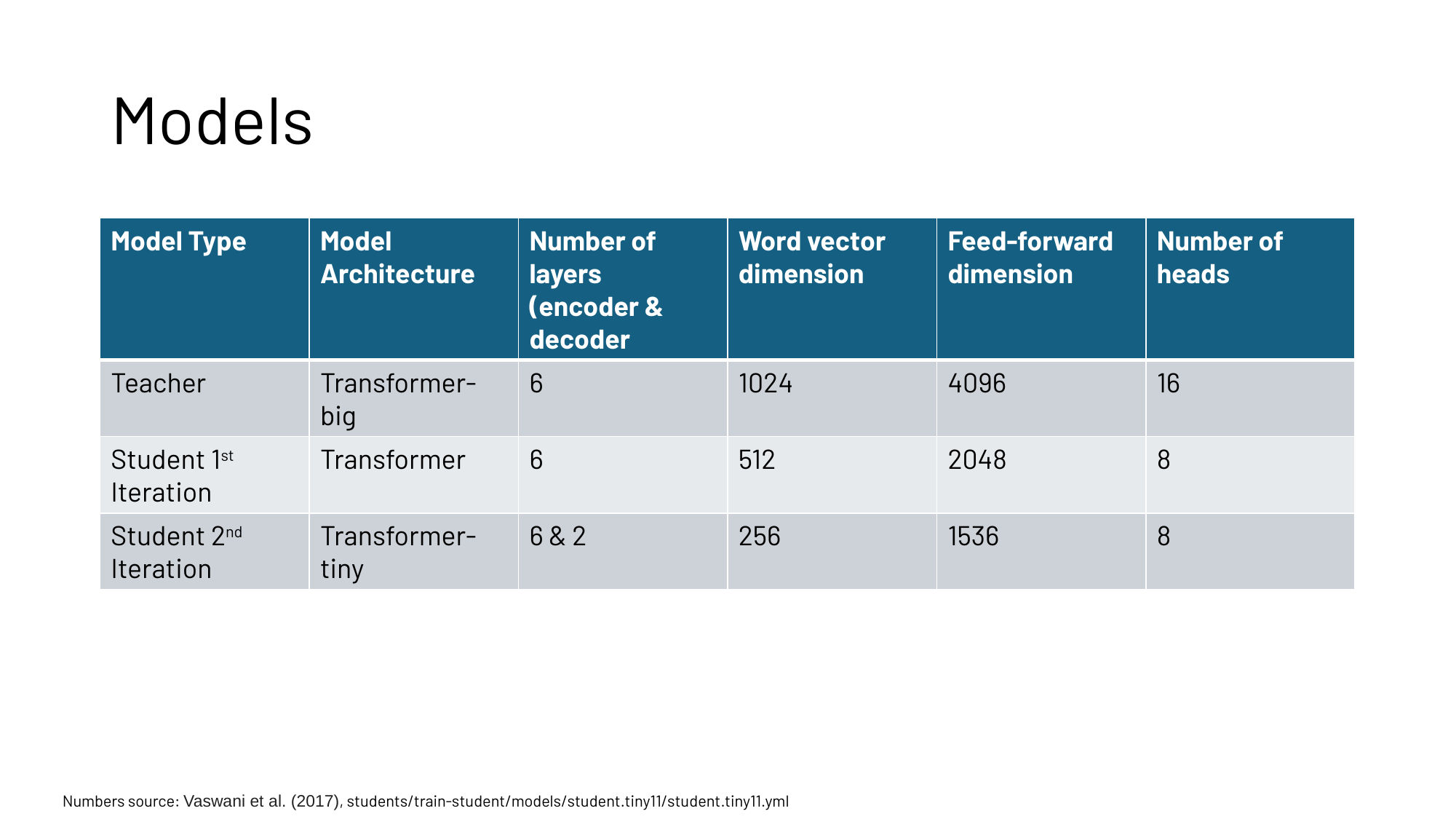

# Models
| Model Type | Model Architecture | Number of layers (encoder & decoder | Word vector dimension | Feed-forward dimension | Number of heads |
| --- | --- | --- | --- | --- | --- |
| Teacher | Transformer-big | 6 | 1024 | 4096 | 16 |
| Student 1st Iteration | Transformer | 6 | 512 | 2048 | 8 |
| Student 2nd Iteration | Transformer-tiny | 6 & 2 | 256 | 1536 | 8 |
Numbers source: Vaswani et al. (2017), students/train-student/models/student.tiny11/student.tiny11.yml